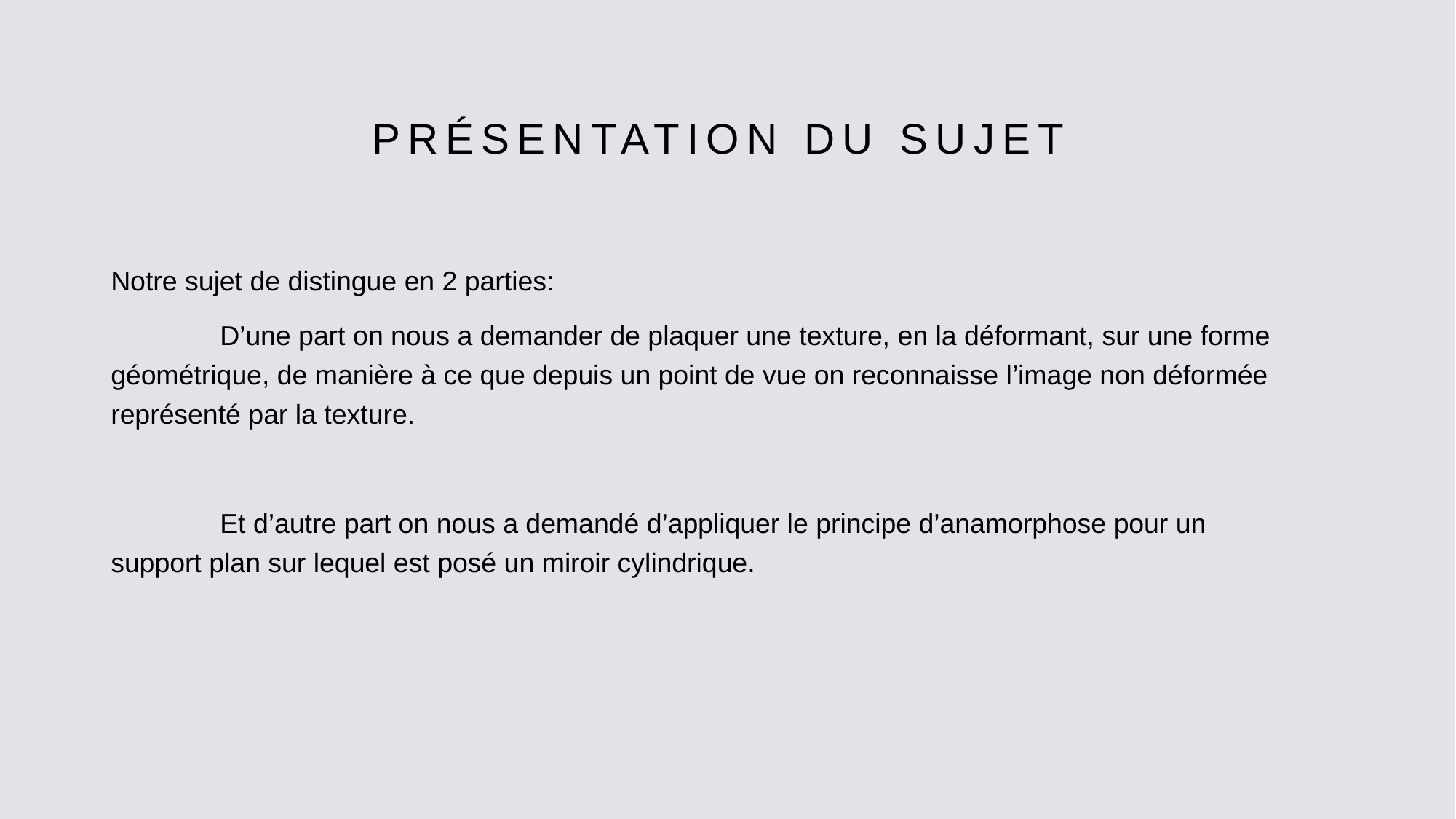

# Présentation du sujet
Notre sujet de distingue en 2 parties:
	D’une part on nous a demander de plaquer une texture, en la déformant, sur une forme géométrique, de manière à ce que depuis un point de vue on reconnaisse l’image non déformée représenté par la texture.

	Et d’autre part on nous a demandé d’appliquer le principe d’anamorphose pour un support plan sur lequel est posé un miroir cylindrique.